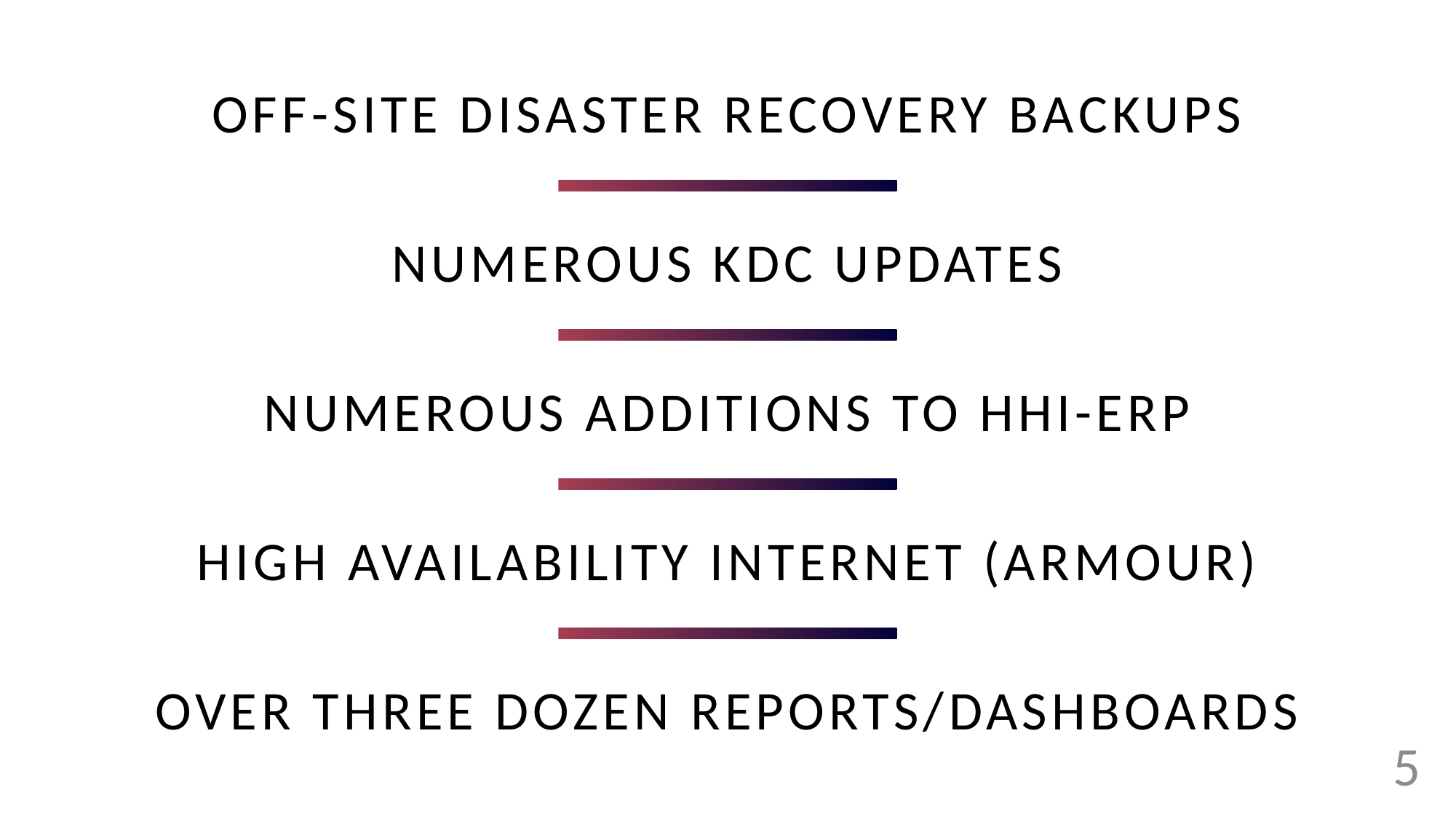

# Off-site Disaster recovery Backups

NUMEROUS kdc UPDATES

NUMEROUS ADDITIONS TO HHI-ERP

High availability internet (ARMOUR)

Over three dozen reports/dashboards
5